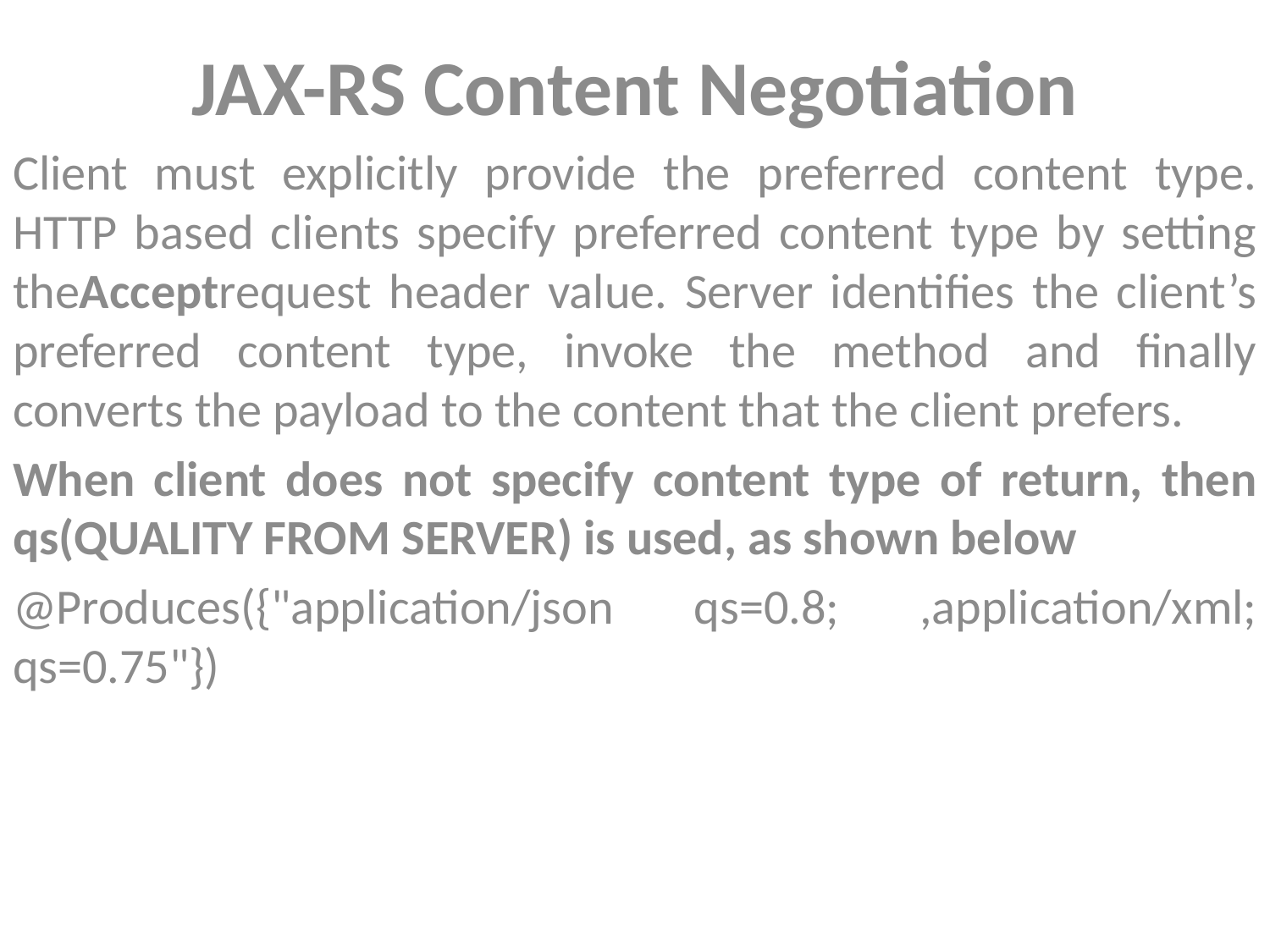

JAX-RS Content Negotiation
Client must explicitly provide the preferred content type. HTTP based clients specify preferred content type by setting theAcceptrequest header value. Server identifies the client’s preferred content type, invoke the method and finally converts the payload to the content that the client prefers.
When client does not specify content type of return, then qs(QUALITY FROM SERVER) is used, as shown below
@Produces({"application/json qs=0.8; ,application/xml; qs=0.75"})